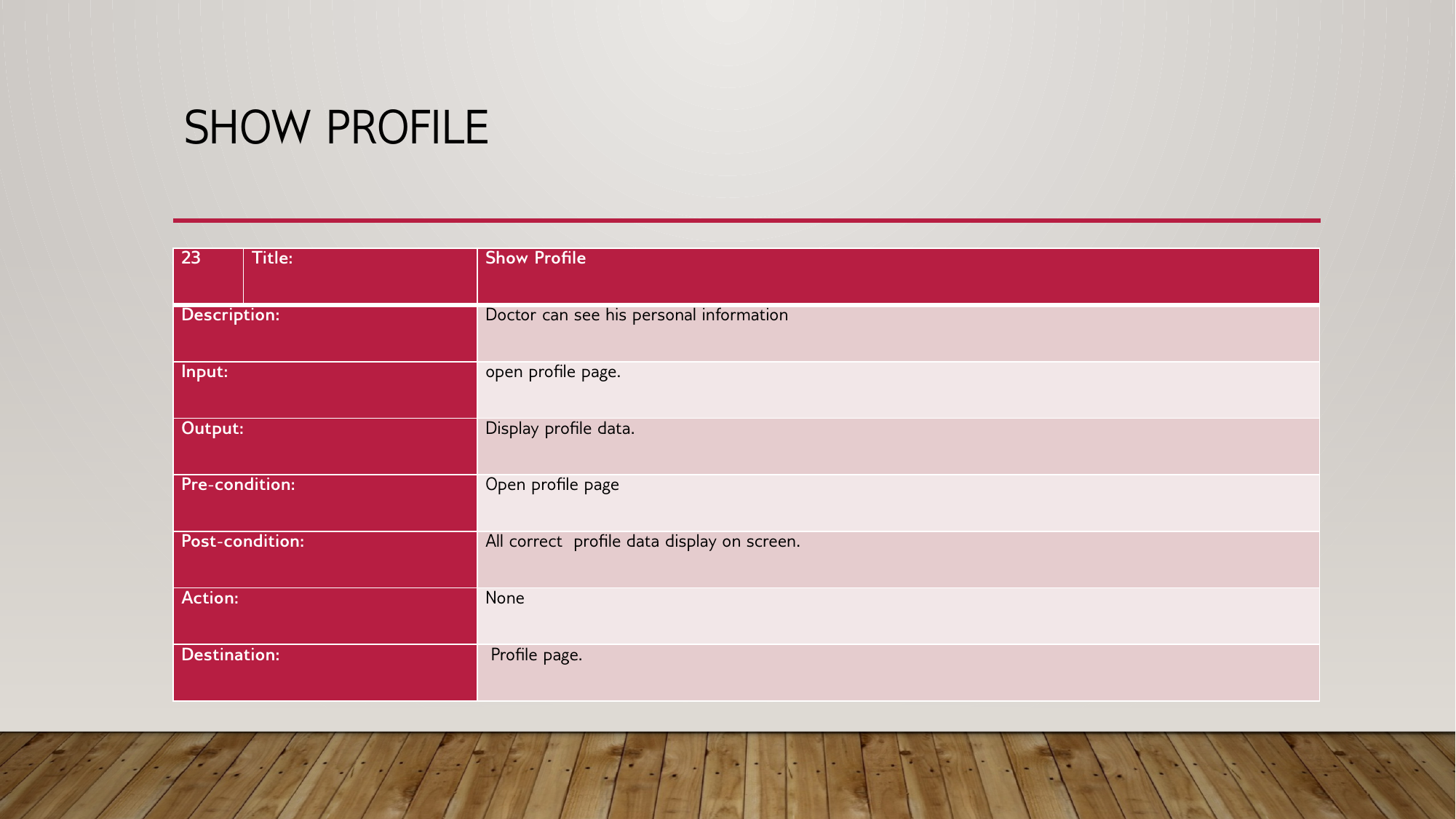

# Show Profile
| 23 | Title: | Show Profile |
| --- | --- | --- |
| Description: |  | Doctor can see his personal information |
| Input: |  | open profile page. |
| Output: |  | Display profile data. |
| Pre-condition: |  | Open profile page |
| Post-condition: |  | All correct profile data display on screen. |
| Action: |  | None |
| Destination: |  | Profile page. |